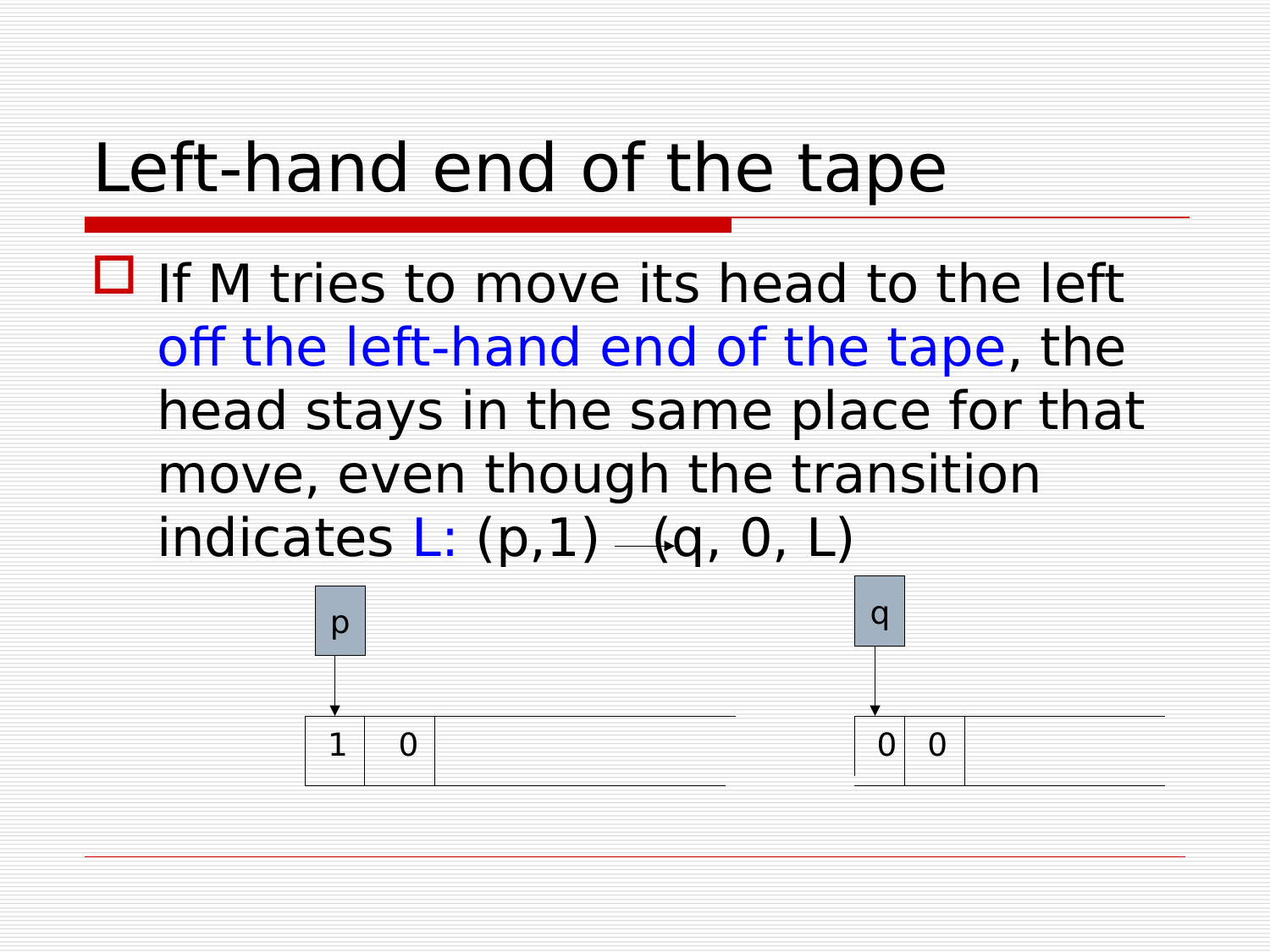

# Left-hand end of the tape
If M tries to move its head to the left off the left-hand end of the tape, the head stays in the same place for that move, even though the transition indicates L: (p,1)   (q, 0, L)
q
p
1     0
0   0